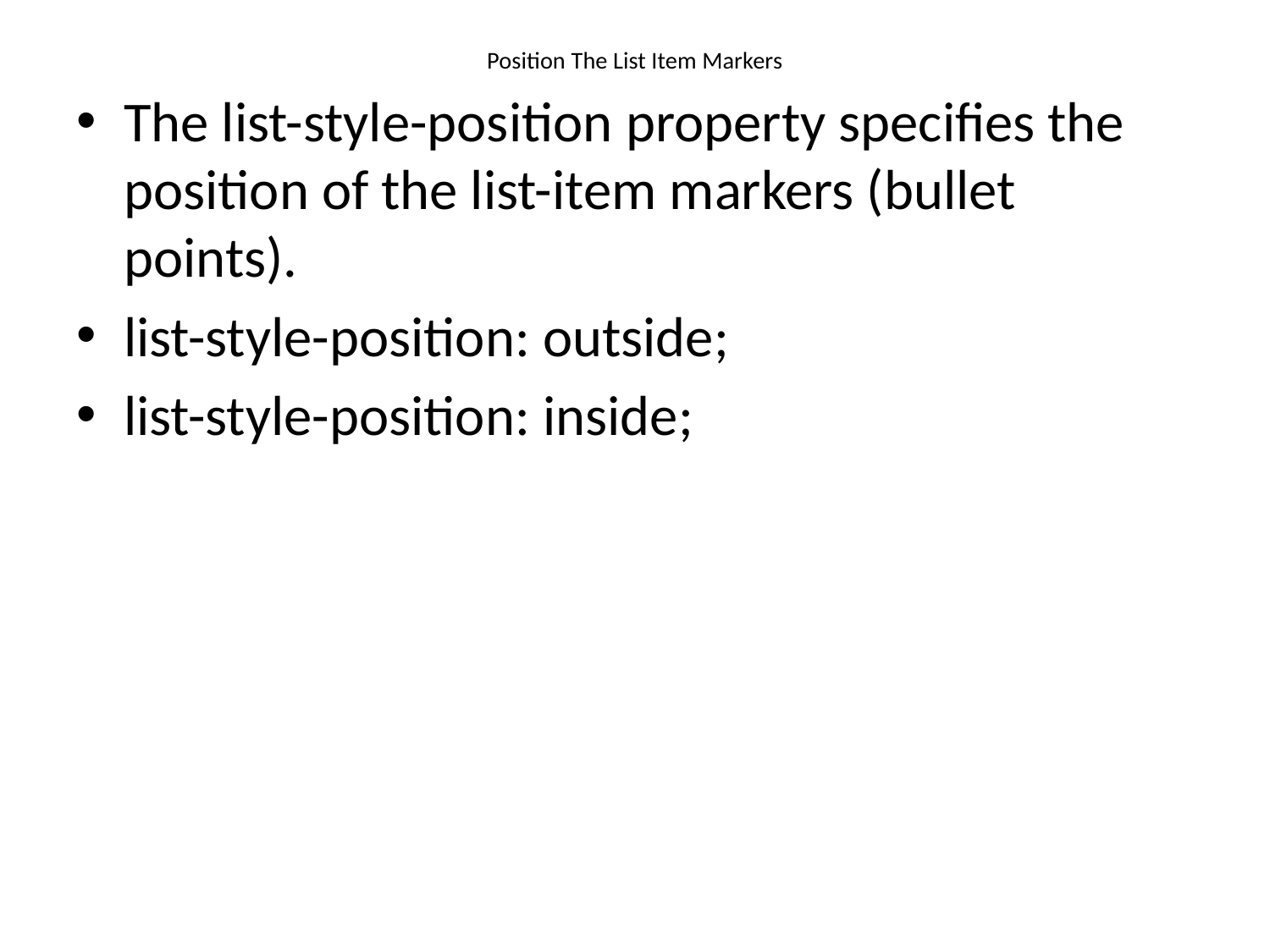

# Position The List Item Markers
The list-style-position property specifies the position of the list-item markers (bullet points).
list-style-position: outside;
list-style-position: inside;